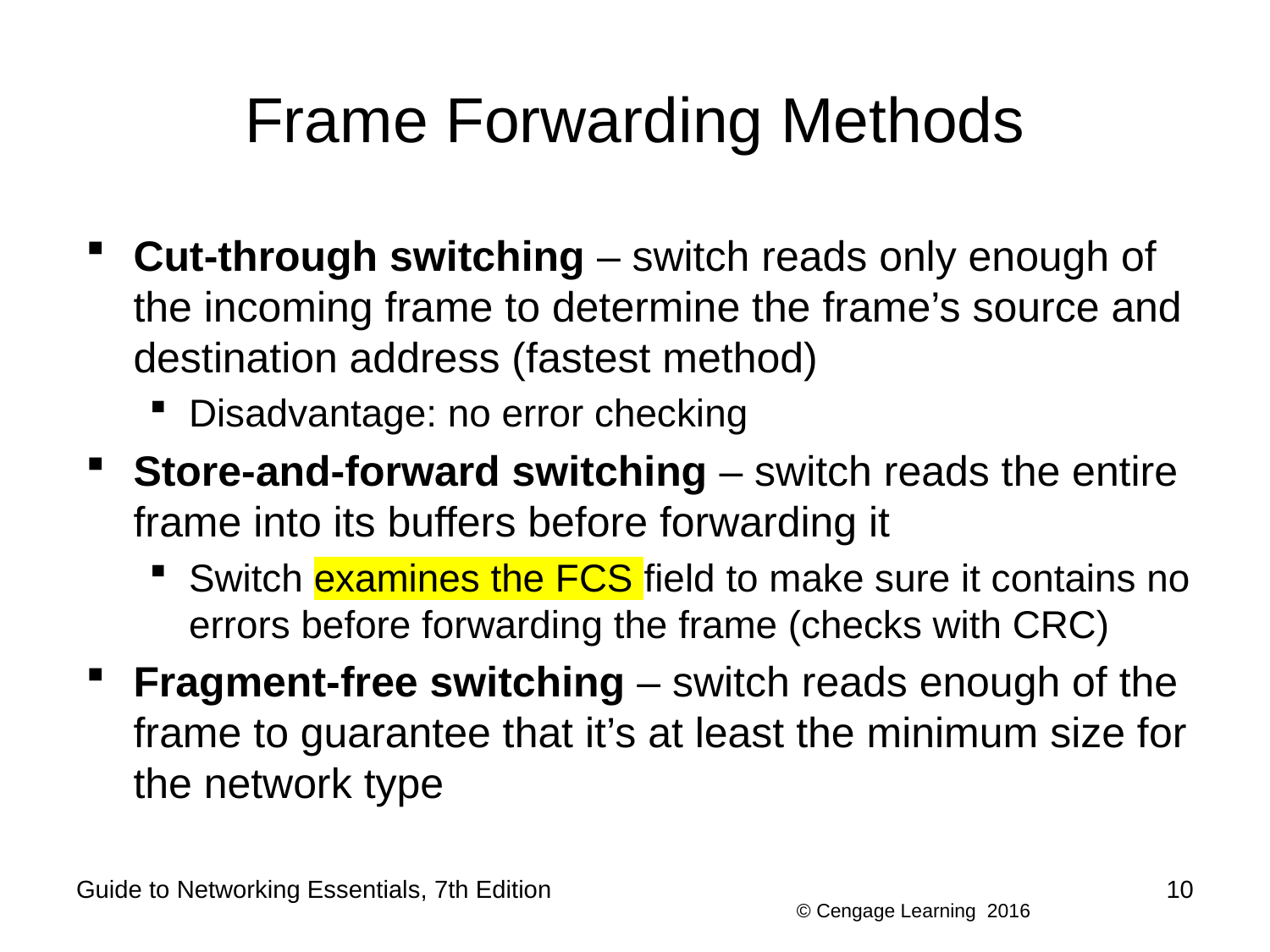

# Frame Forwarding Methods
Cut-through switching – switch reads only enough of the incoming frame to determine the frame’s source and destination address (fastest method)
Disadvantage: no error checking
Store-and-forward switching – switch reads the entire frame into its buffers before forwarding it
Switch examines the FCS field to make sure it contains no errors before forwarding the frame (checks with CRC)
Fragment-free switching – switch reads enough of the frame to guarantee that it’s at least the minimum size for the network type

Guide to Networking Essentials, 7th Edition
10